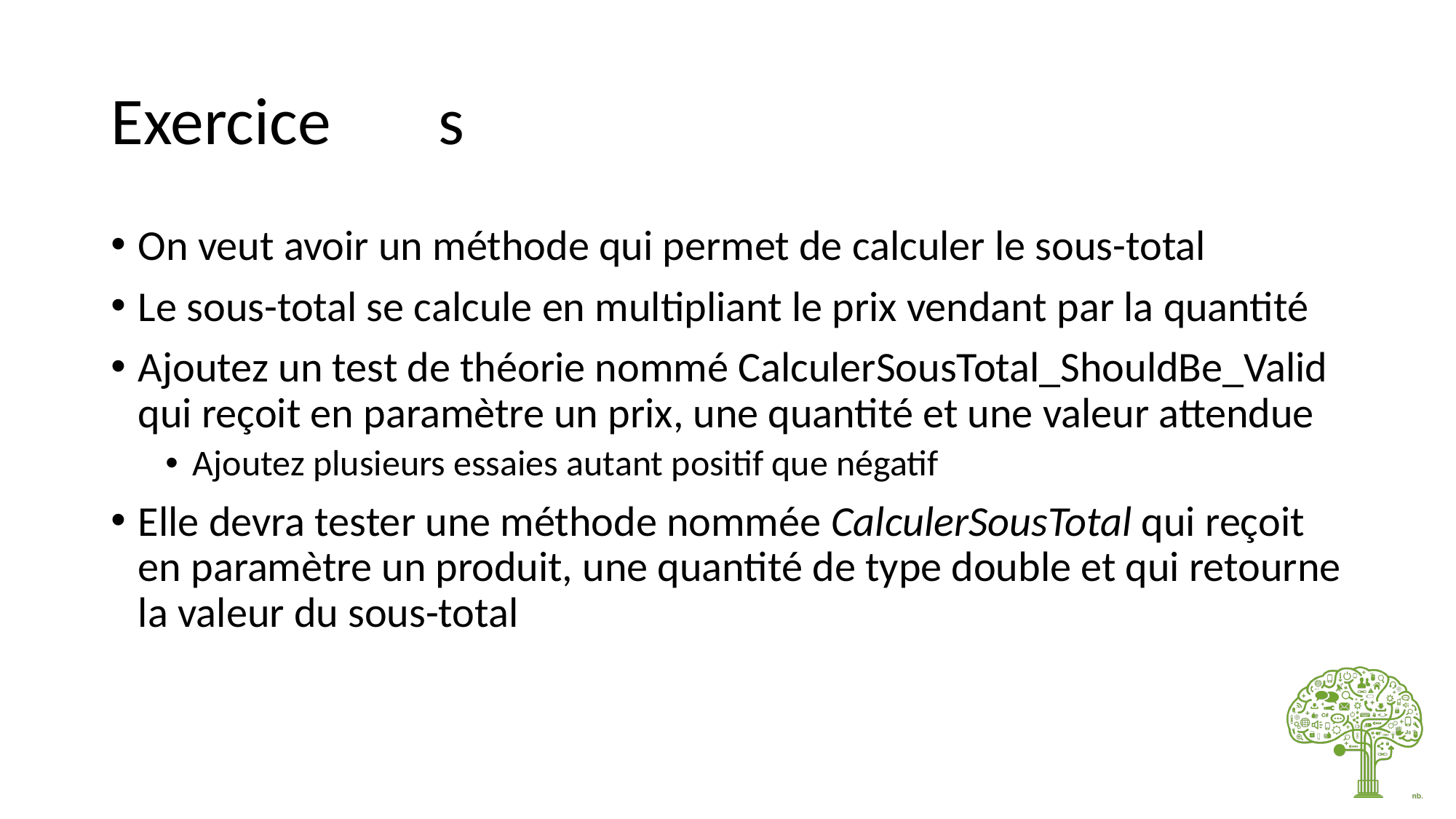

# Exercice	s
On veut avoir un méthode qui permet de calculer le sous-total
Le sous-total se calcule en multipliant le prix vendant par la quantité
Ajoutez un test de théorie nommé CalculerSousTotal_ShouldBe_Valid qui reçoit en paramètre un prix, une quantité et une valeur attendue
Ajoutez plusieurs essaies autant positif que négatif
Elle devra tester une méthode nommée CalculerSousTotal qui reçoit en paramètre un produit, une quantité de type double et qui retourne la valeur du sous-total